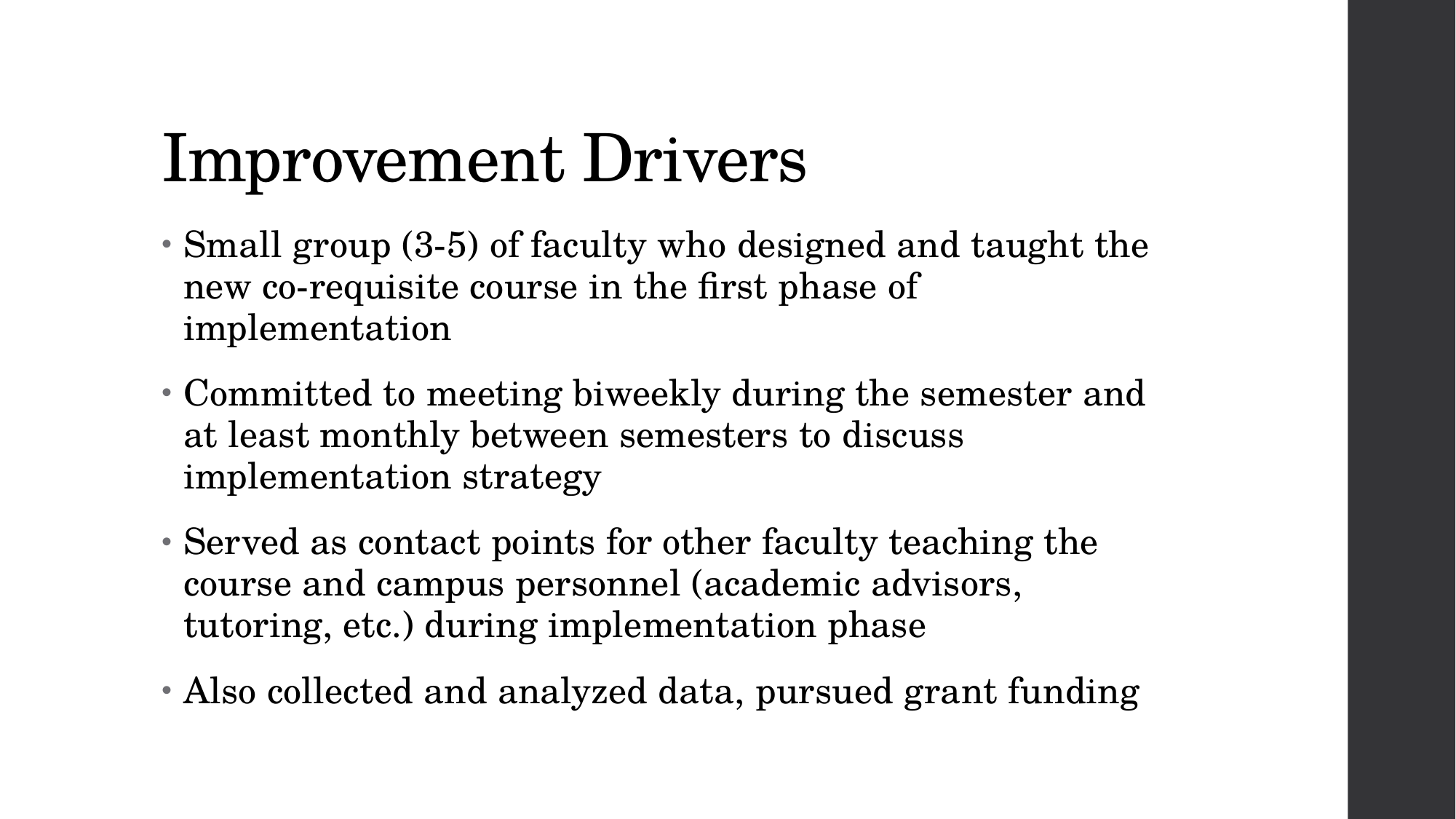

# Improvement Drivers
Small group (3-5) of faculty who designed and taught the new co-requisite course in the first phase of implementation
Committed to meeting biweekly during the semester and at least monthly between semesters to discuss implementation strategy
Served as contact points for other faculty teaching the course and campus personnel (academic advisors, tutoring, etc.) during implementation phase
Also collected and analyzed data, pursued grant funding